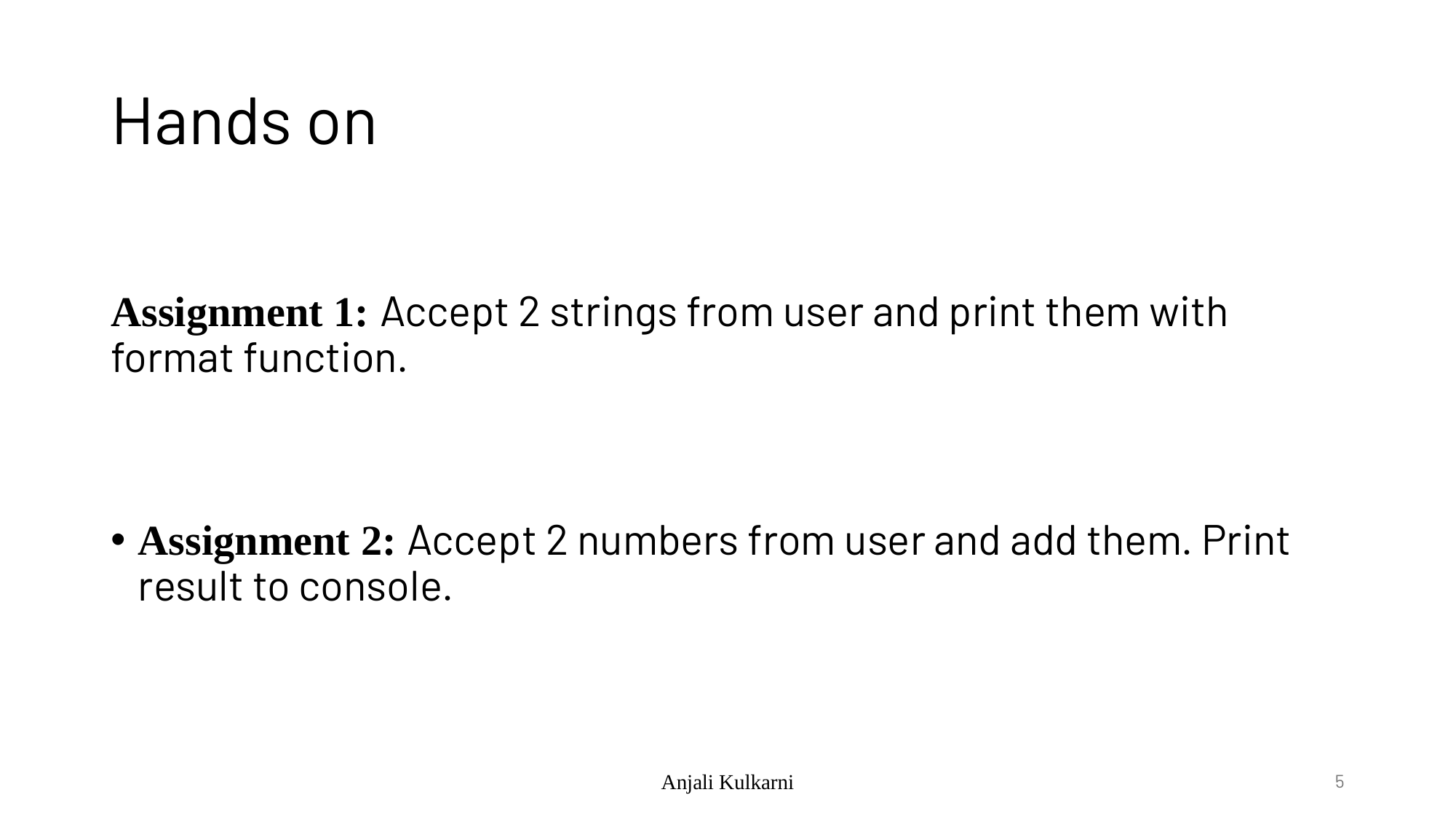

# Hands on

Assignment 1: Accept 2 strings from user and print them with format function.

Assignment 2: Accept 2 numbers from user and add them. Print result to console.

Anjali Kulkarni
5